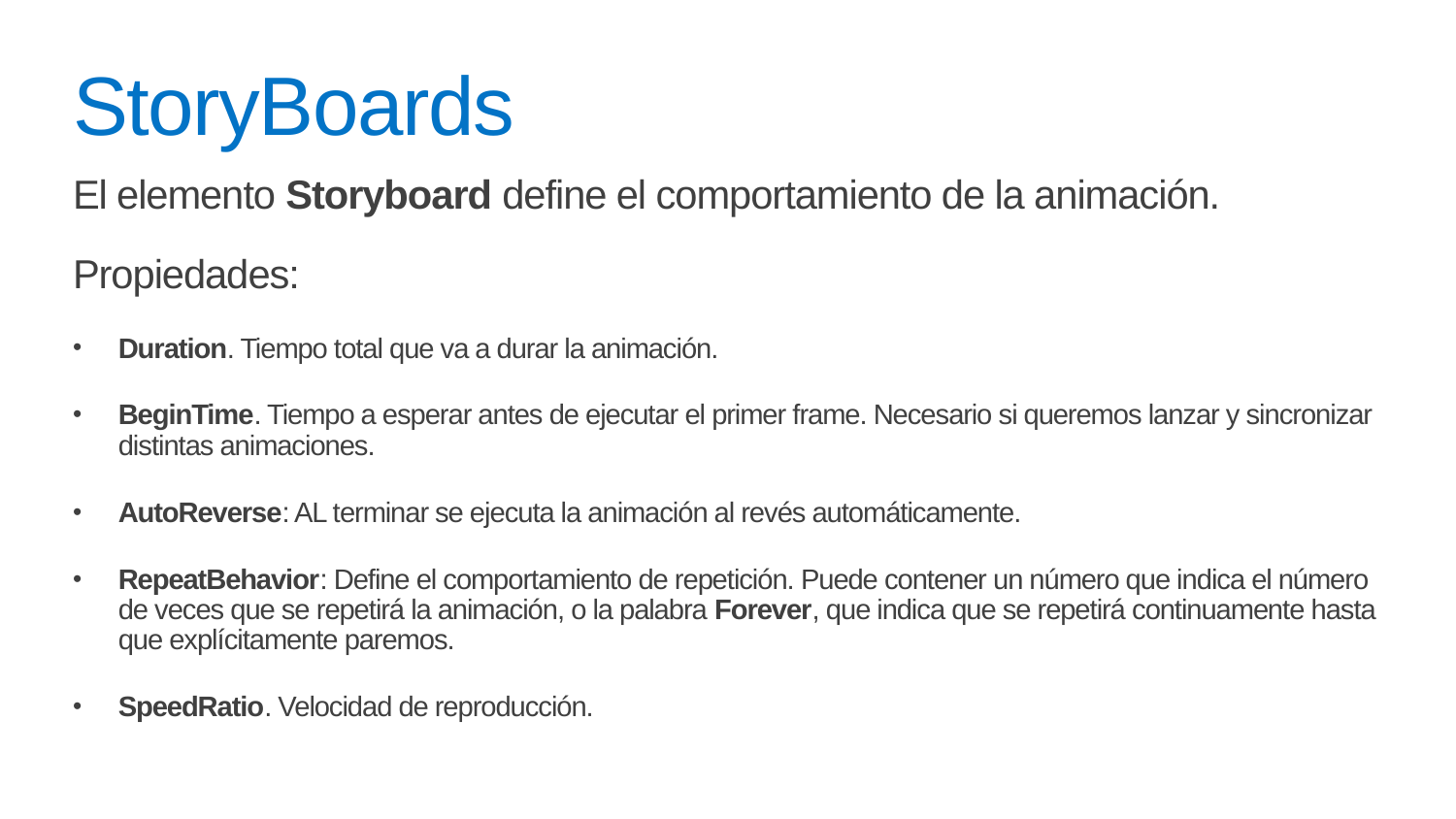

# StoryBoards
El elemento Storyboard define el comportamiento de la animación.
Propiedades:
Duration. Tiempo total que va a durar la animación.
BeginTime. Tiempo a esperar antes de ejecutar el primer frame. Necesario si queremos lanzar y sincronizar distintas animaciones.
AutoReverse: AL terminar se ejecuta la animación al revés automáticamente.
RepeatBehavior: Define el comportamiento de repetición. Puede contener un número que indica el número de veces que se repetirá la animación, o la palabra Forever, que indica que se repetirá continuamente hasta que explícitamente paremos.
SpeedRatio. Velocidad de reproducción.